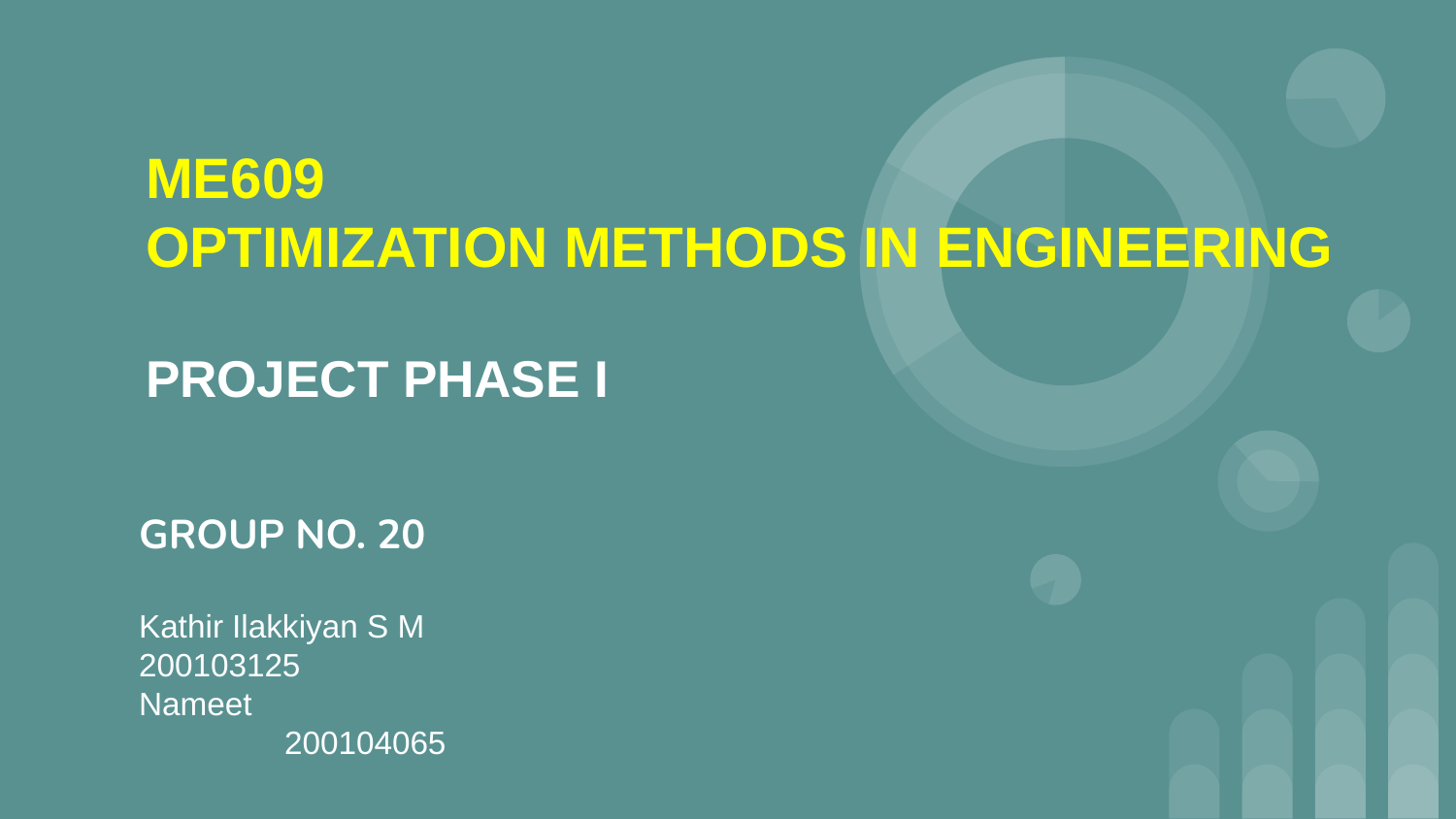

# ME609
OPTIMIZATION METHODS IN ENGINEERING

PROJECT PHASE I
GROUP NO. 20

Kathir Ilakkiyan S M			200103125
Nameet					200104065